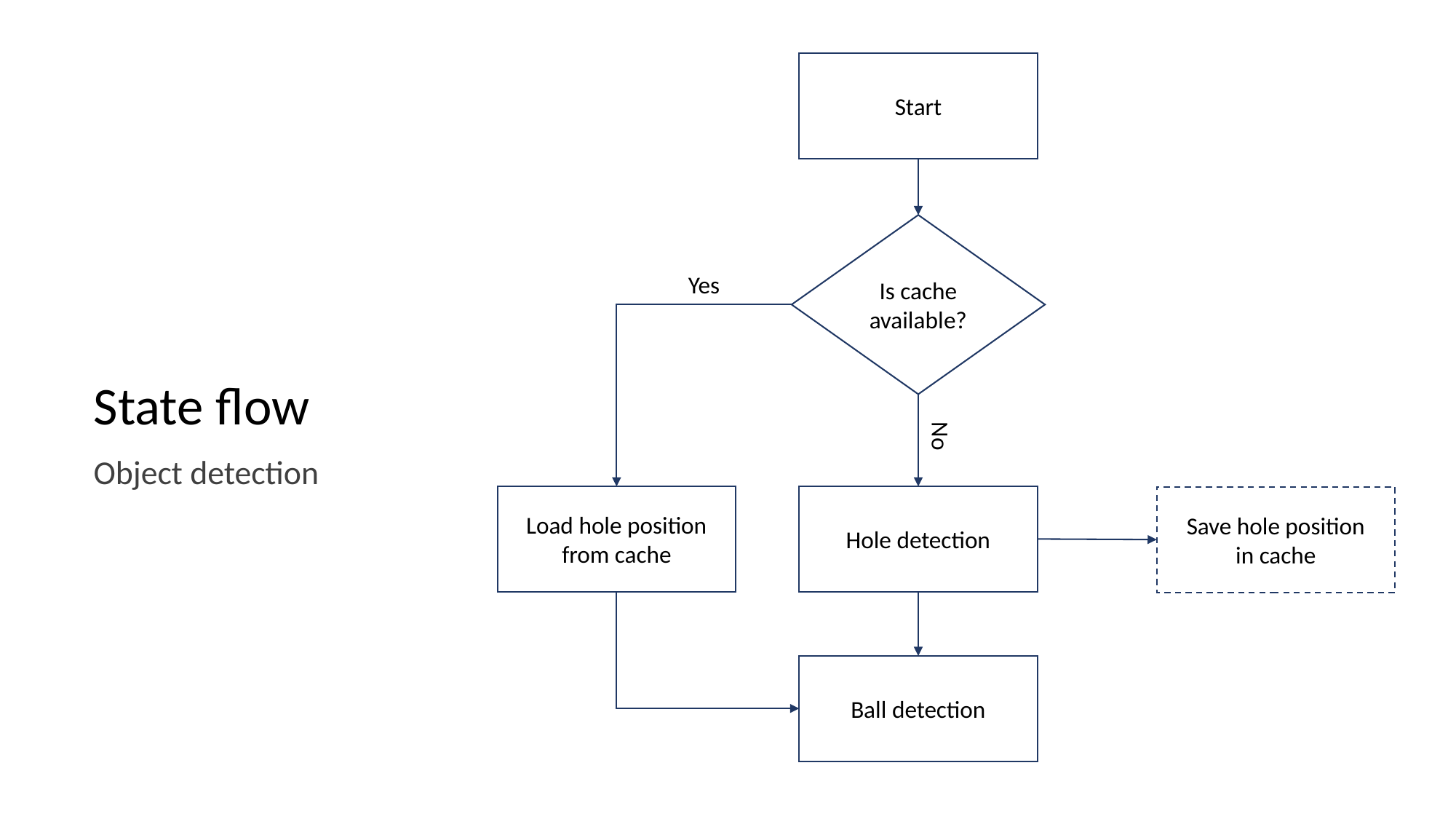

Start
Is cache available?
Yes
# State flow
Object detection
No
Load hole position from cache
Hole detection
Save hole position
in cache
Ball detection